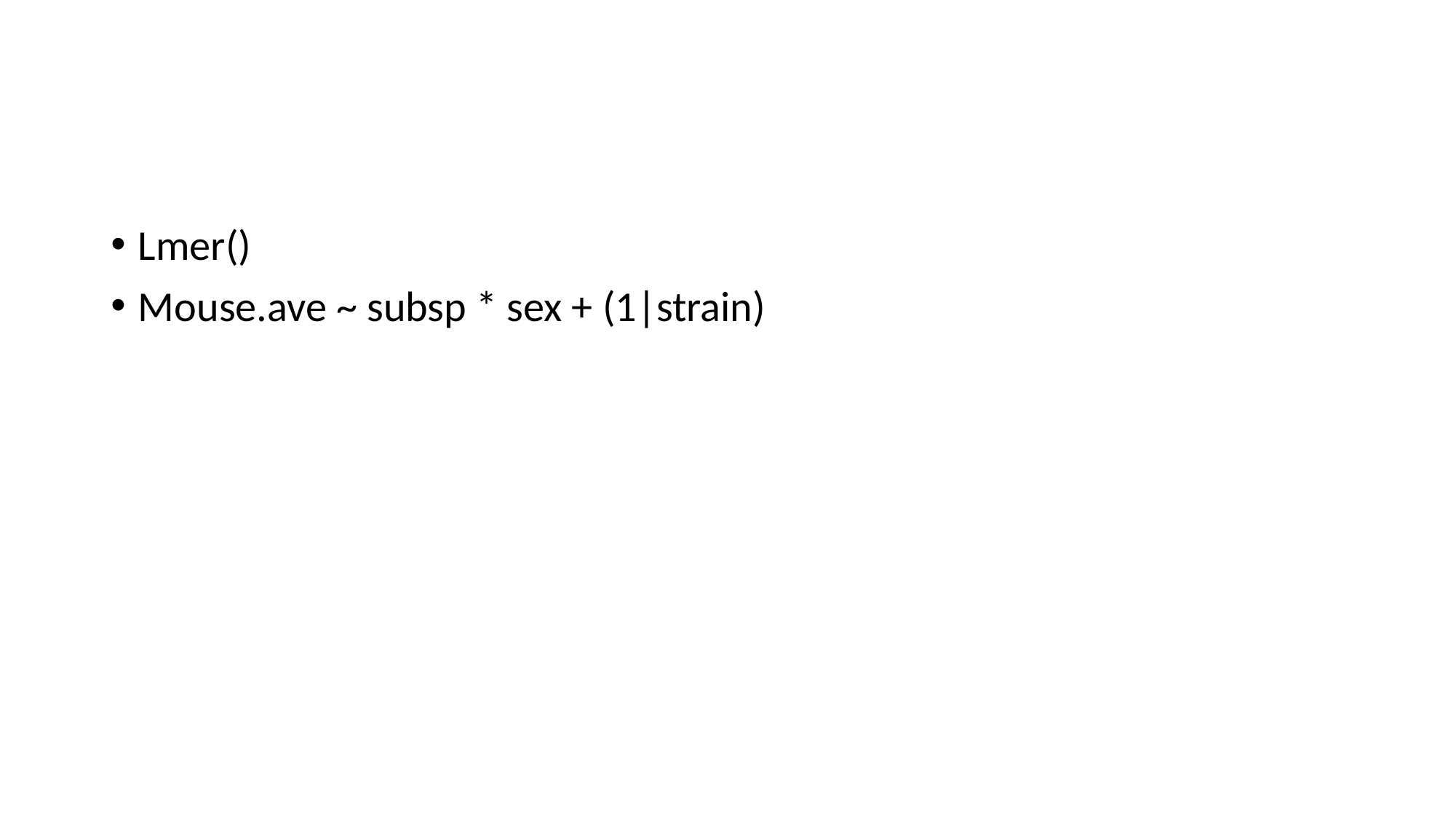

#
Lmer()
Mouse.ave ~ subsp * sex + (1|strain)